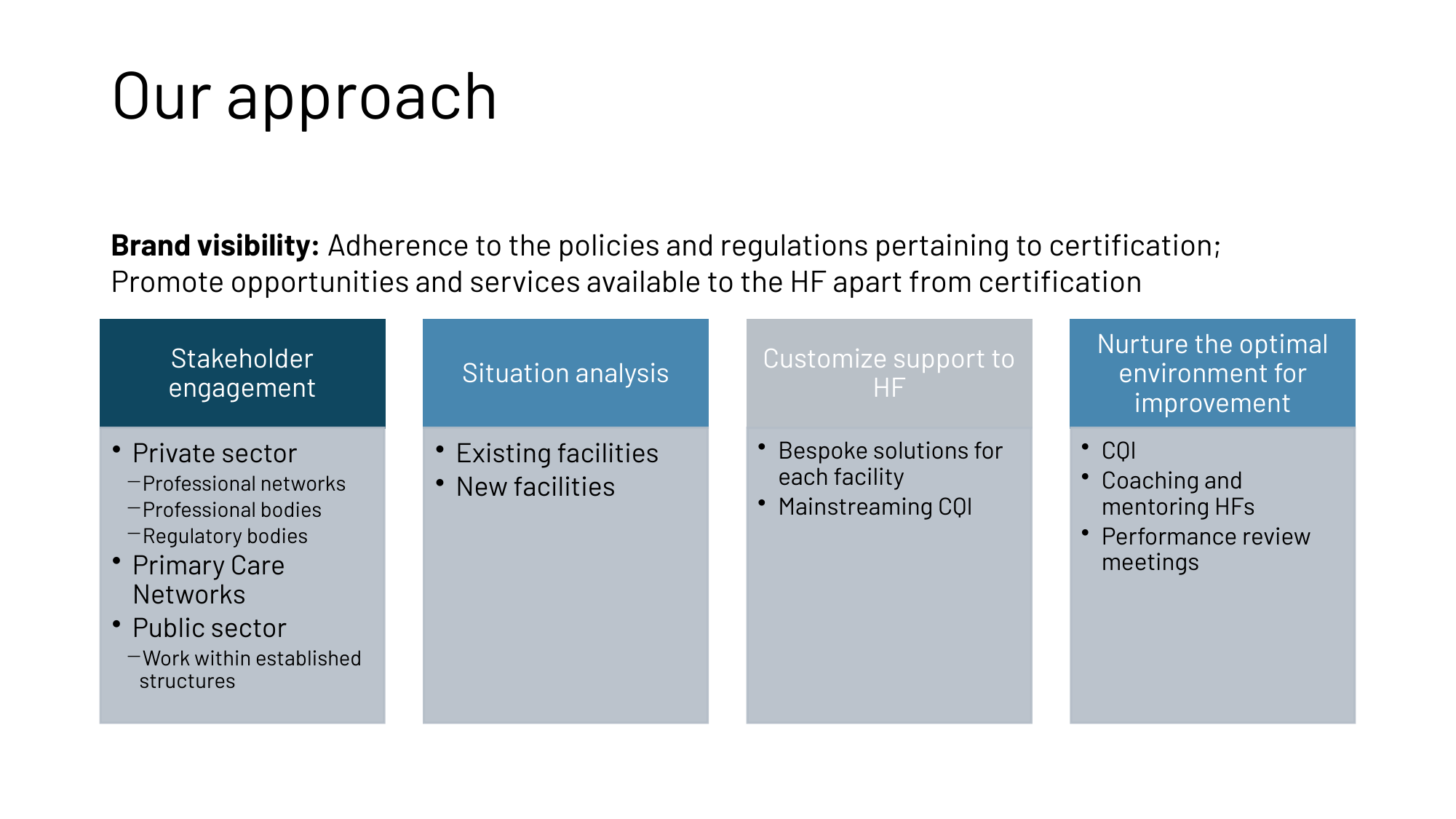

# Our approach
Brand visibility: Adherence to the policies and regulations pertaining to certification; Promote opportunities and services available to the HF apart from certification
Stakeholder engagement
Private sector
Professional networks
Professional bodies
Regulatory bodies
Primary Care Networks
Public sector
Work within established structures
Situation analysis
Existing facilities
New facilities
Customize support to HF
Bespoke solutions for each facility
Mainstreaming CQI
Nurture the optimal environment for improvement
CQI
Coaching and mentoring HFs
Performance review meetings